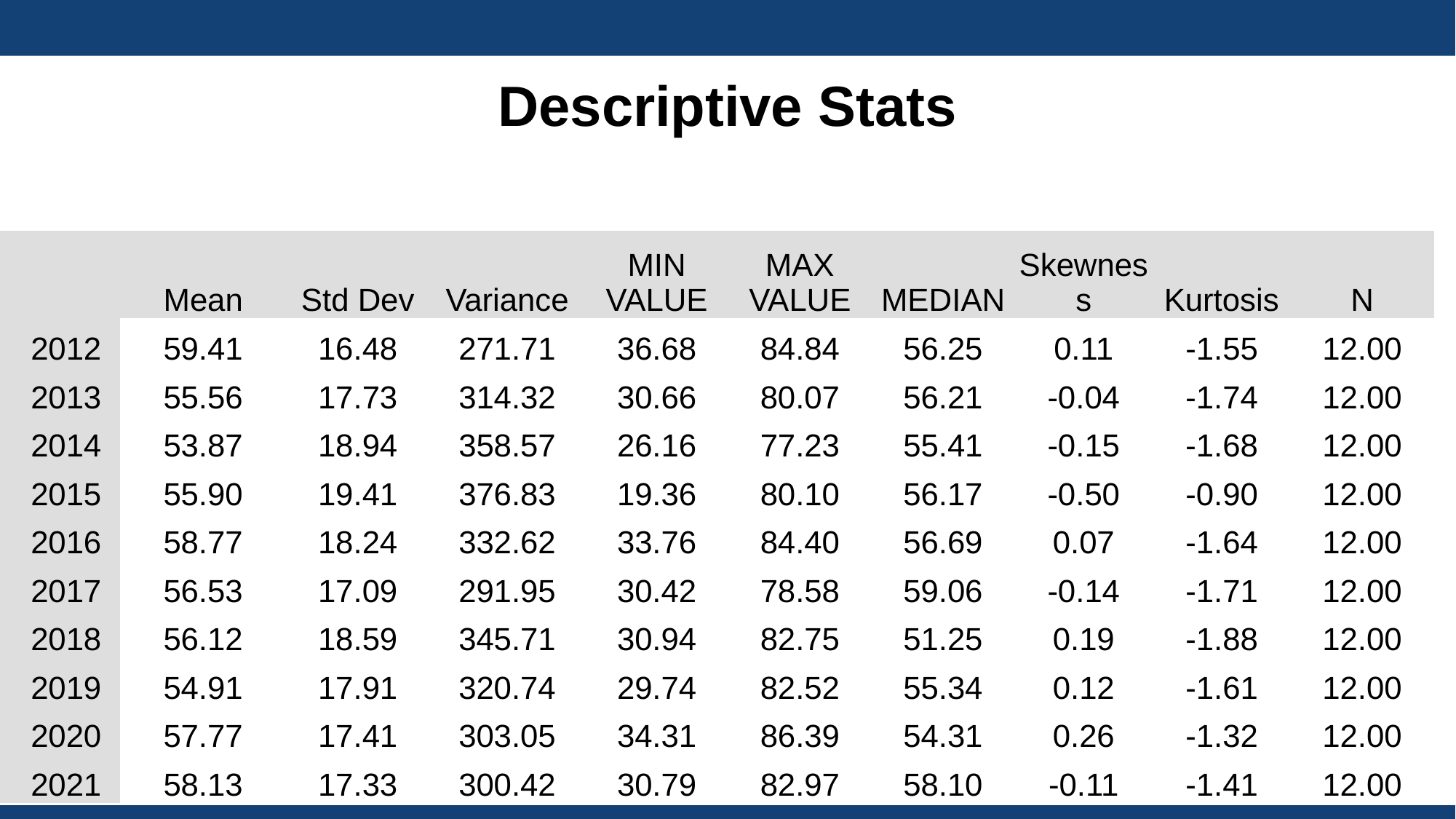

# Descriptive Stats
|  | Mean | Std Dev | Variance | MIN VALUE | MAX VALUE | MEDIAN | Skewness | Kurtosis | N |
| --- | --- | --- | --- | --- | --- | --- | --- | --- | --- |
| 2012 | 59.41 | 16.48 | 271.71 | 36.68 | 84.84 | 56.25 | 0.11 | -1.55 | 12.00 |
| 2013 | 55.56 | 17.73 | 314.32 | 30.66 | 80.07 | 56.21 | -0.04 | -1.74 | 12.00 |
| 2014 | 53.87 | 18.94 | 358.57 | 26.16 | 77.23 | 55.41 | -0.15 | -1.68 | 12.00 |
| 2015 | 55.90 | 19.41 | 376.83 | 19.36 | 80.10 | 56.17 | -0.50 | -0.90 | 12.00 |
| 2016 | 58.77 | 18.24 | 332.62 | 33.76 | 84.40 | 56.69 | 0.07 | -1.64 | 12.00 |
| 2017 | 56.53 | 17.09 | 291.95 | 30.42 | 78.58 | 59.06 | -0.14 | -1.71 | 12.00 |
| 2018 | 56.12 | 18.59 | 345.71 | 30.94 | 82.75 | 51.25 | 0.19 | -1.88 | 12.00 |
| 2019 | 54.91 | 17.91 | 320.74 | 29.74 | 82.52 | 55.34 | 0.12 | -1.61 | 12.00 |
| 2020 | 57.77 | 17.41 | 303.05 | 34.31 | 86.39 | 54.31 | 0.26 | -1.32 | 12.00 |
| 2021 | 58.13 | 17.33 | 300.42 | 30.79 | 82.97 | 58.10 | -0.11 | -1.41 | 12.00 |